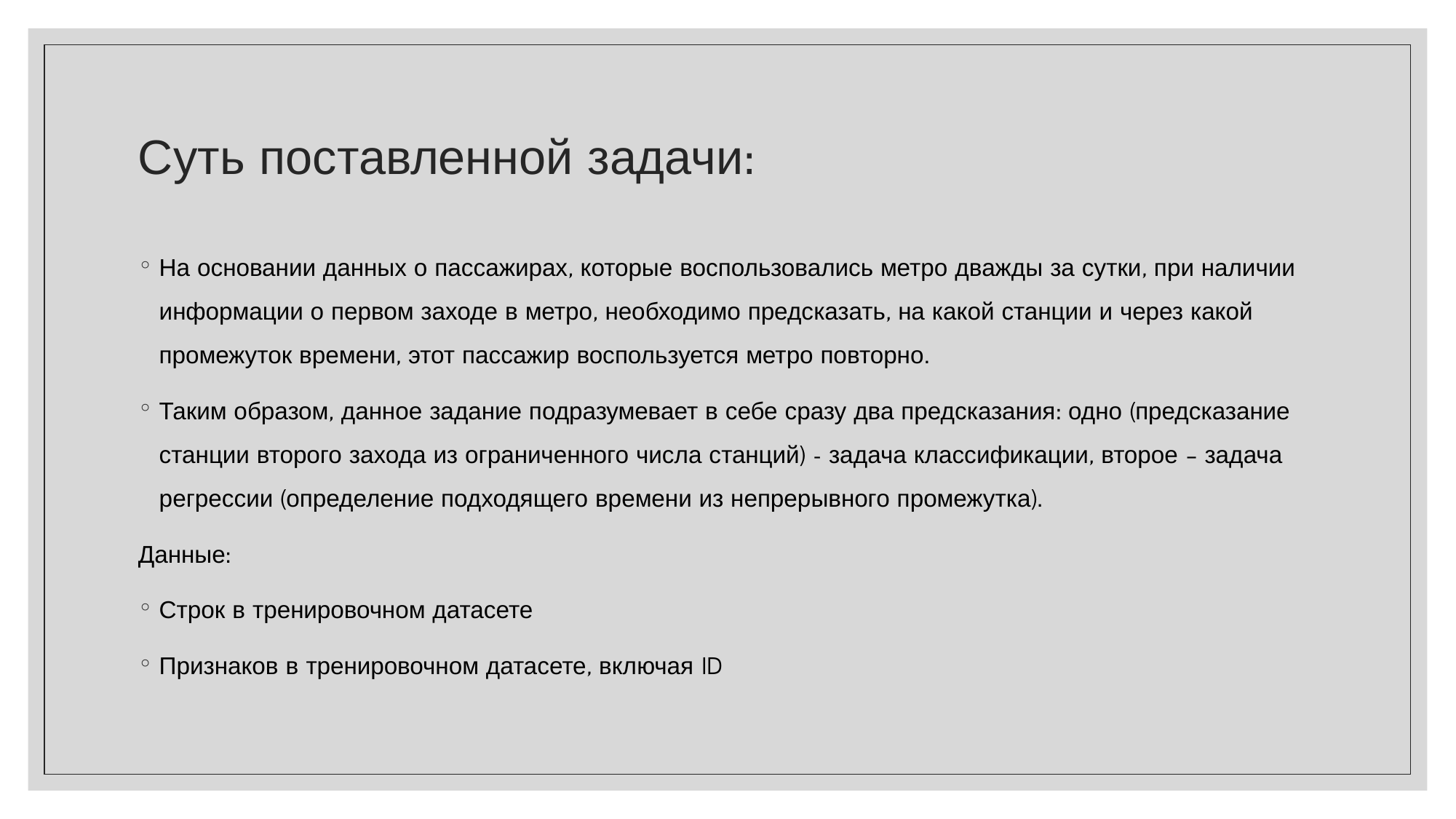

# Суть поставленной задачи:
На основании данных о пассажирах, которые воспользовались метро дважды за сутки, при наличии информации о первом заходе в метро, необходимо предсказать, на какой станции и через какой промежуток времени, этот пассажир воспользуется метро повторно.
Таким образом, данное задание подразумевает в себе сразу два предсказания: одно (предсказание станции второго захода из ограниченного числа станций) - задача классификации, второе – задача регрессии (определение подходящего времени из непрерывного промежутка).
Данные:
Строк в тренировочном датасете
Признаков в тренировочном датасете, включая ID